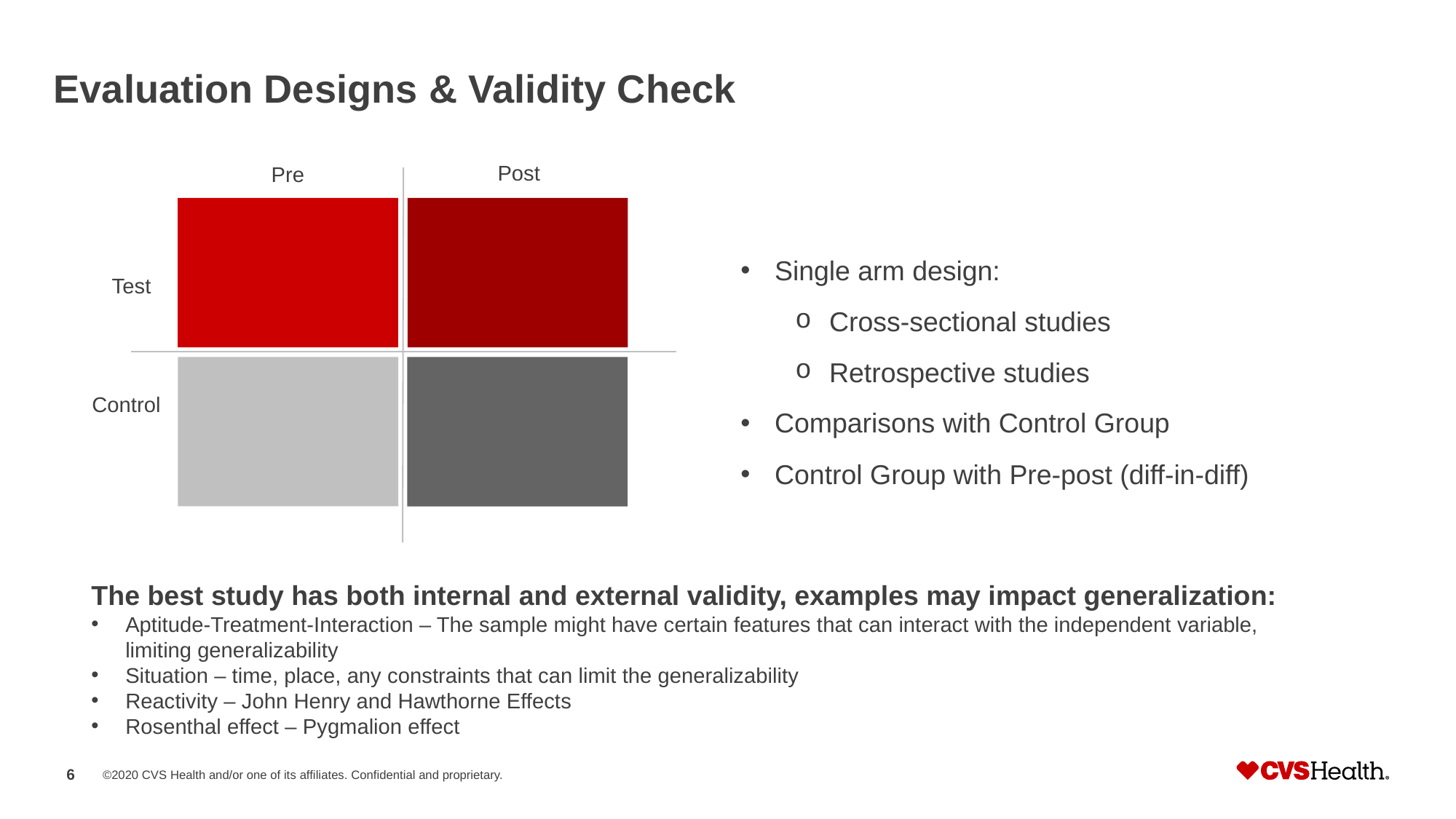

# Evaluation Designs & Validity Check
Post
Pre

Test

Control
Single arm design:
Cross-sectional studies
Retrospective studies
Comparisons with Control Group
Control Group with Pre-post (diff-in-diff)
The best study has both internal and external validity, examples may impact generalization:
Aptitude-Treatment-Interaction – The sample might have certain features that can interact with the independent variable, limiting generalizability
Situation – time, place, any constraints that can limit the generalizability
Reactivity – John Henry and Hawthorne Effects
Rosenthal effect – Pygmalion effect